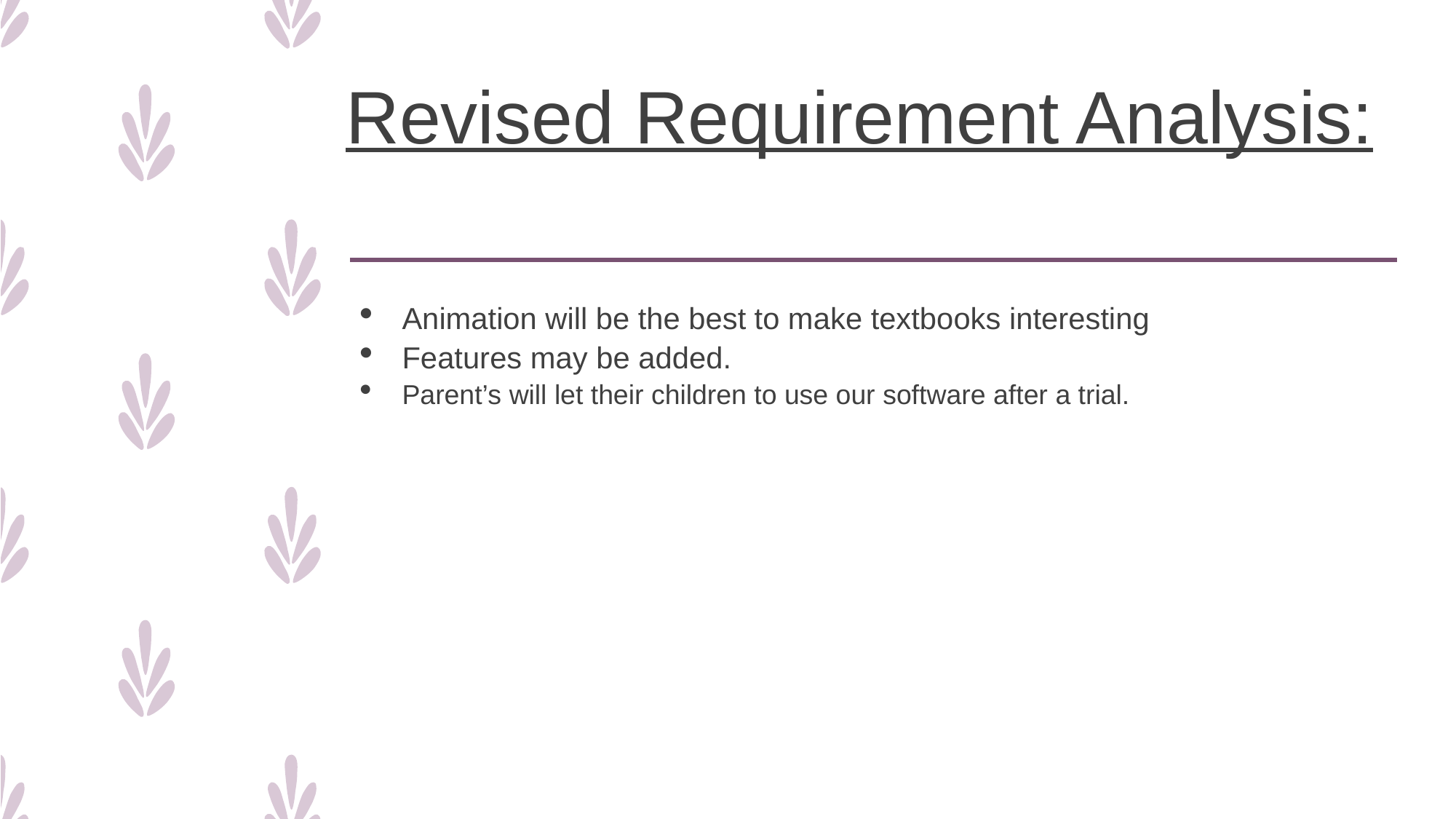

# Revised Requirement Analysis:
Animation will be the best to make textbooks interesting
Features may be added.
Parent’s will let their children to use our software after a trial.